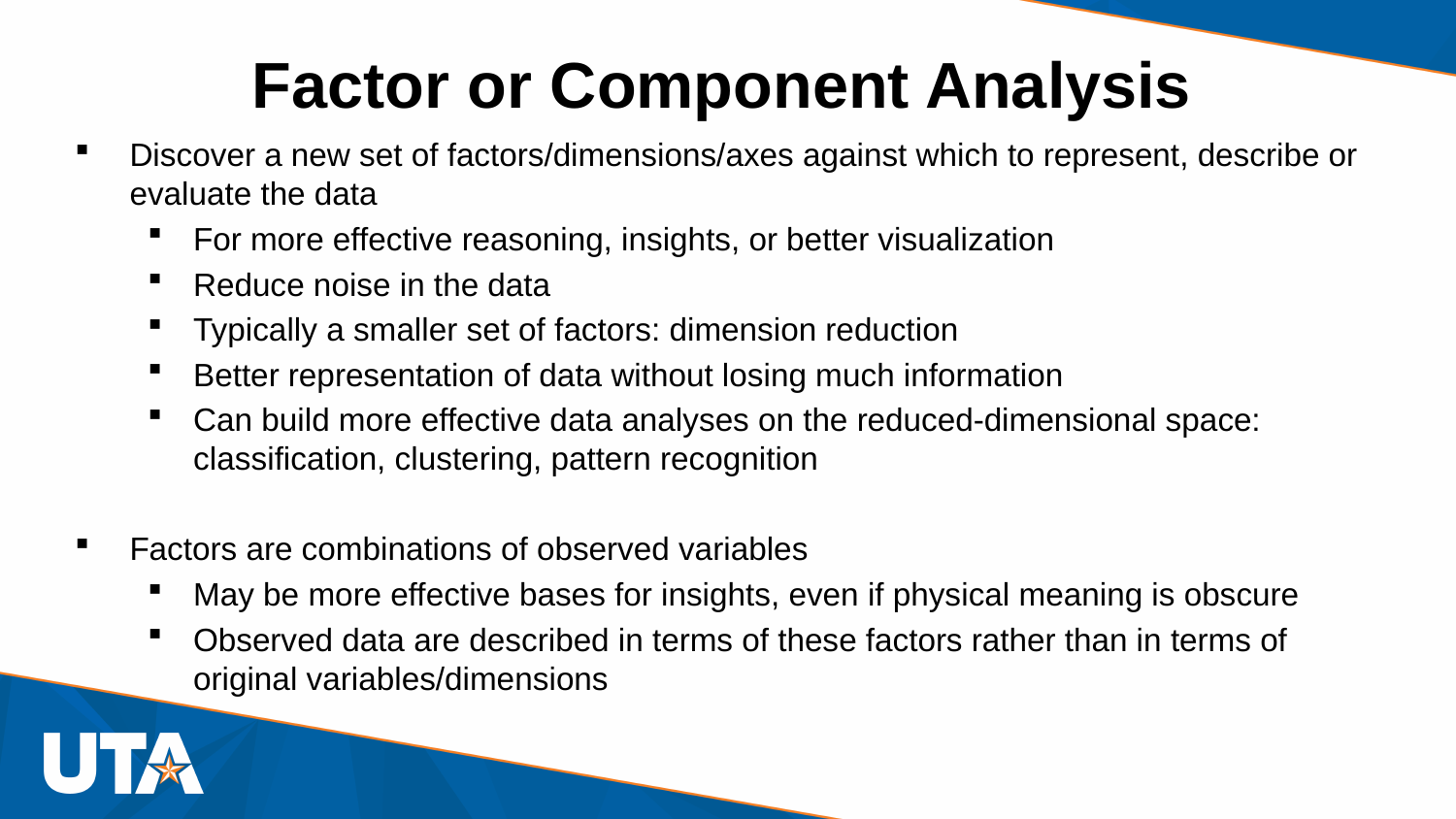

Factor or Component Analysis
Discover a new set of factors/dimensions/axes against which to represent, describe or evaluate the data
For more effective reasoning, insights, or better visualization
Reduce noise in the data
Typically a smaller set of factors: dimension reduction
Better representation of data without losing much information
Can build more effective data analyses on the reduced-dimensional space: classification, clustering, pattern recognition

Factors are combinations of observed variables
May be more effective bases for insights, even if physical meaning is obscure
Observed data are described in terms of these factors rather than in terms of original variables/dimensions